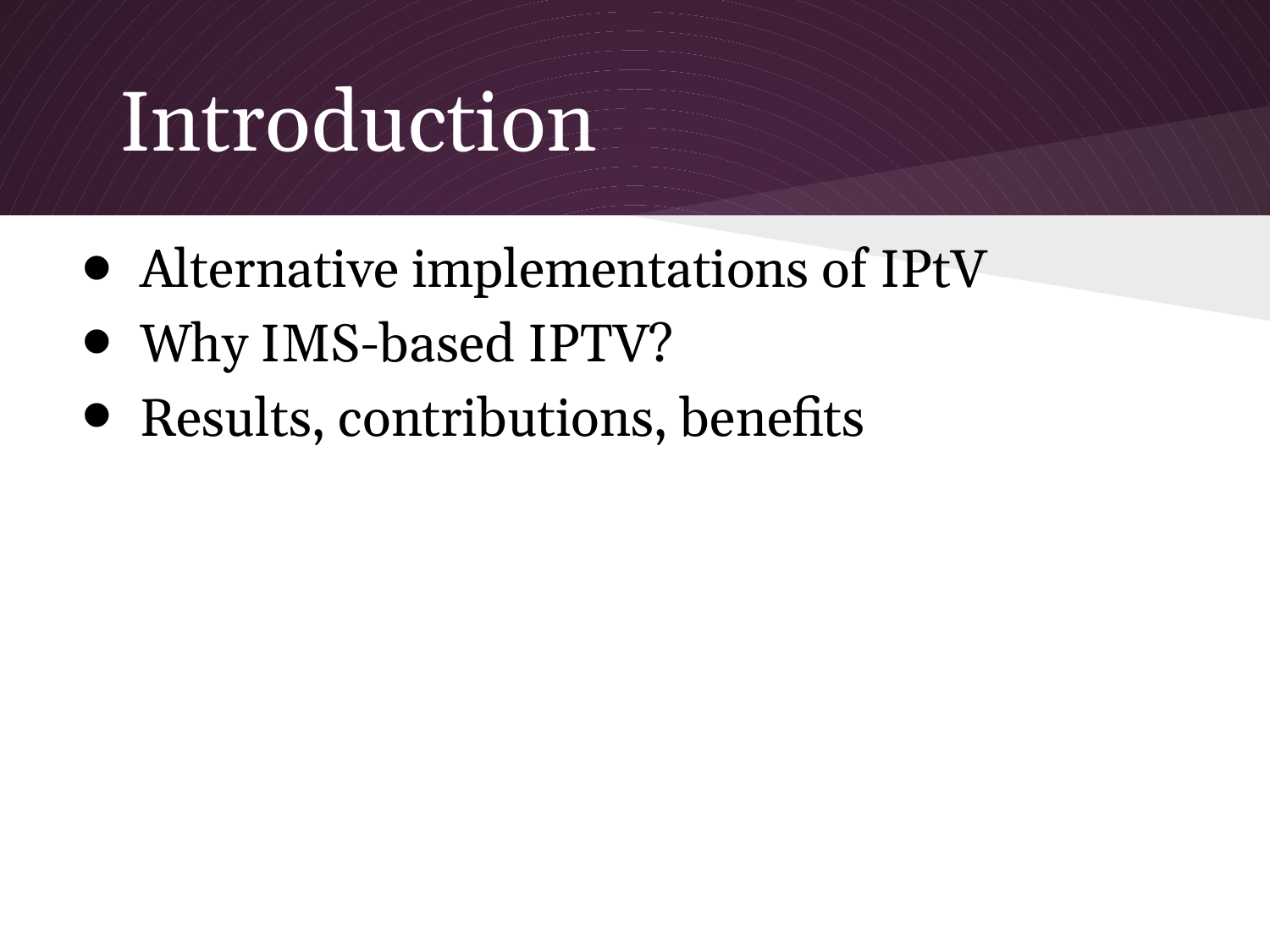

# Introduction
Alternative implementations of IPtV
Why IMS-based IPTV?
Results, contributions, benefits